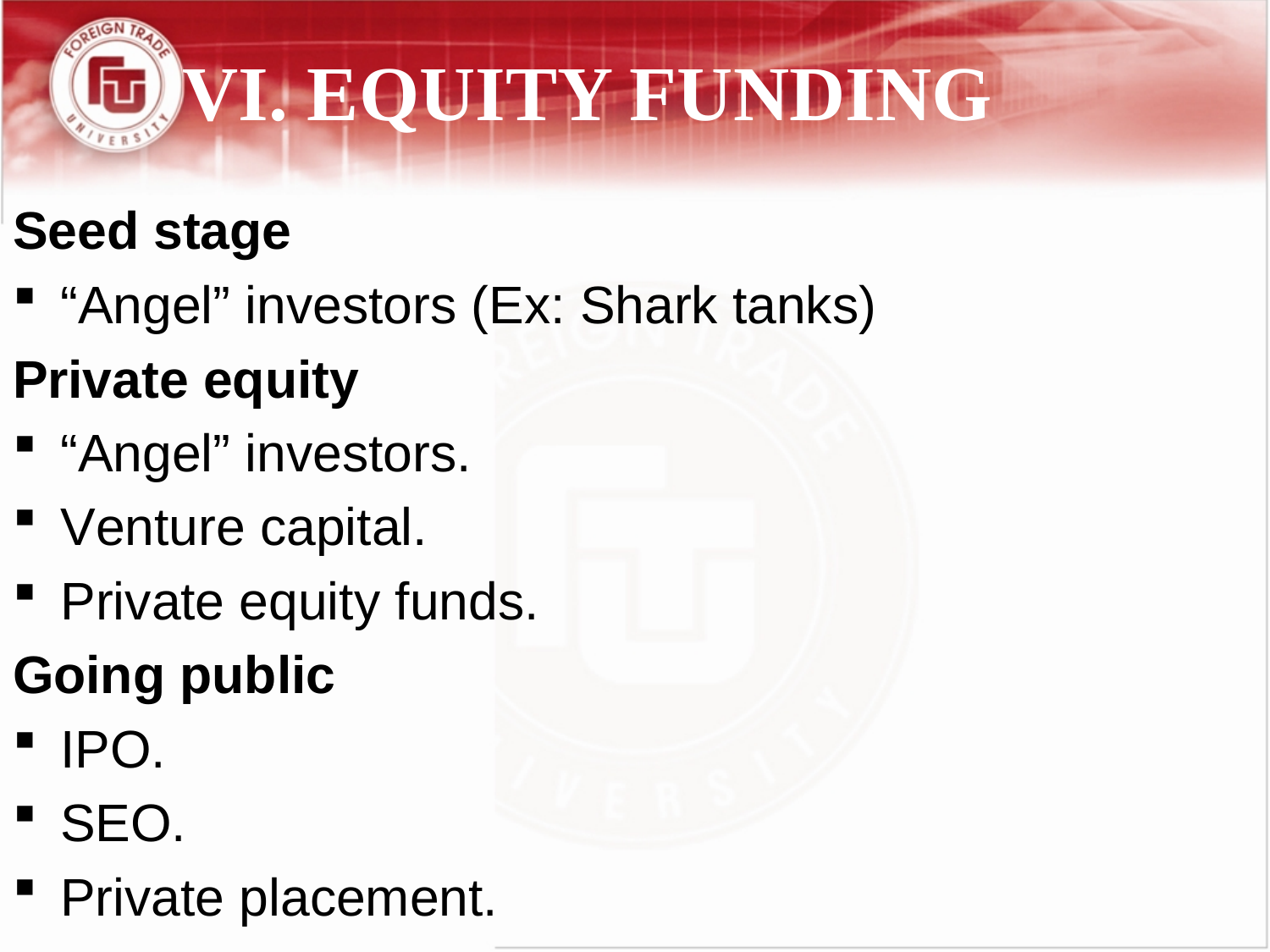

# VI. EQUITY FUNDING
Seed stage
“Angel” investors (Ex: Shark tanks)
Private equity
“Angel” investors.
Venture capital.
Private equity funds.
Going public
IPO.
SEO.
Private placement.